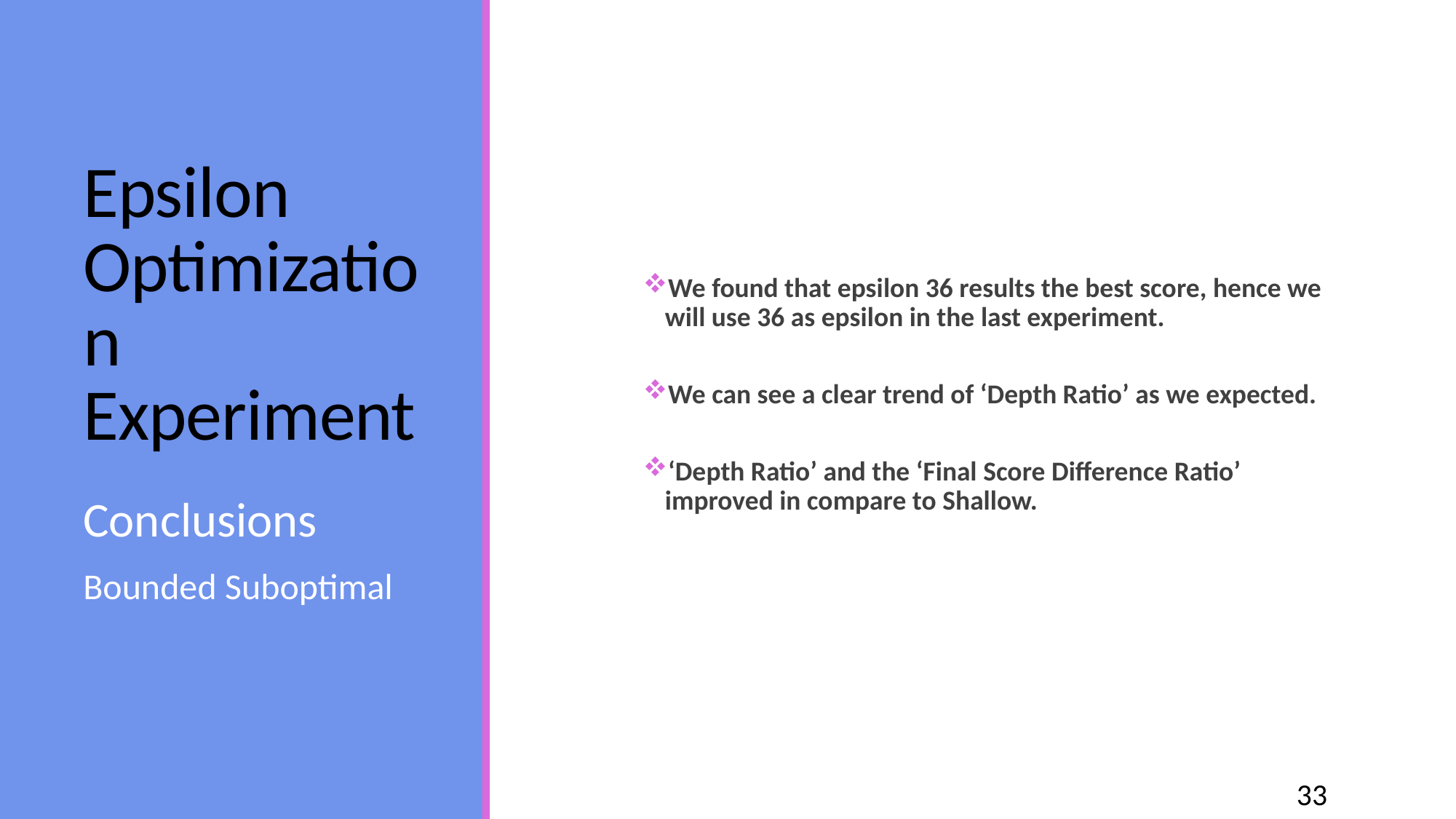

We found that epsilon 36 results the best score, hence we will use 36 as epsilon in the last experiment.

We can see a clear trend of ‘Depth Ratio’ as we expected.

‘Depth Ratio’ and the ‘Final Score Difference Ratio’ improved in compare to Shallow.

# Epsilon Optimization Experiment

Conclusions
Bounded Suboptimal

33